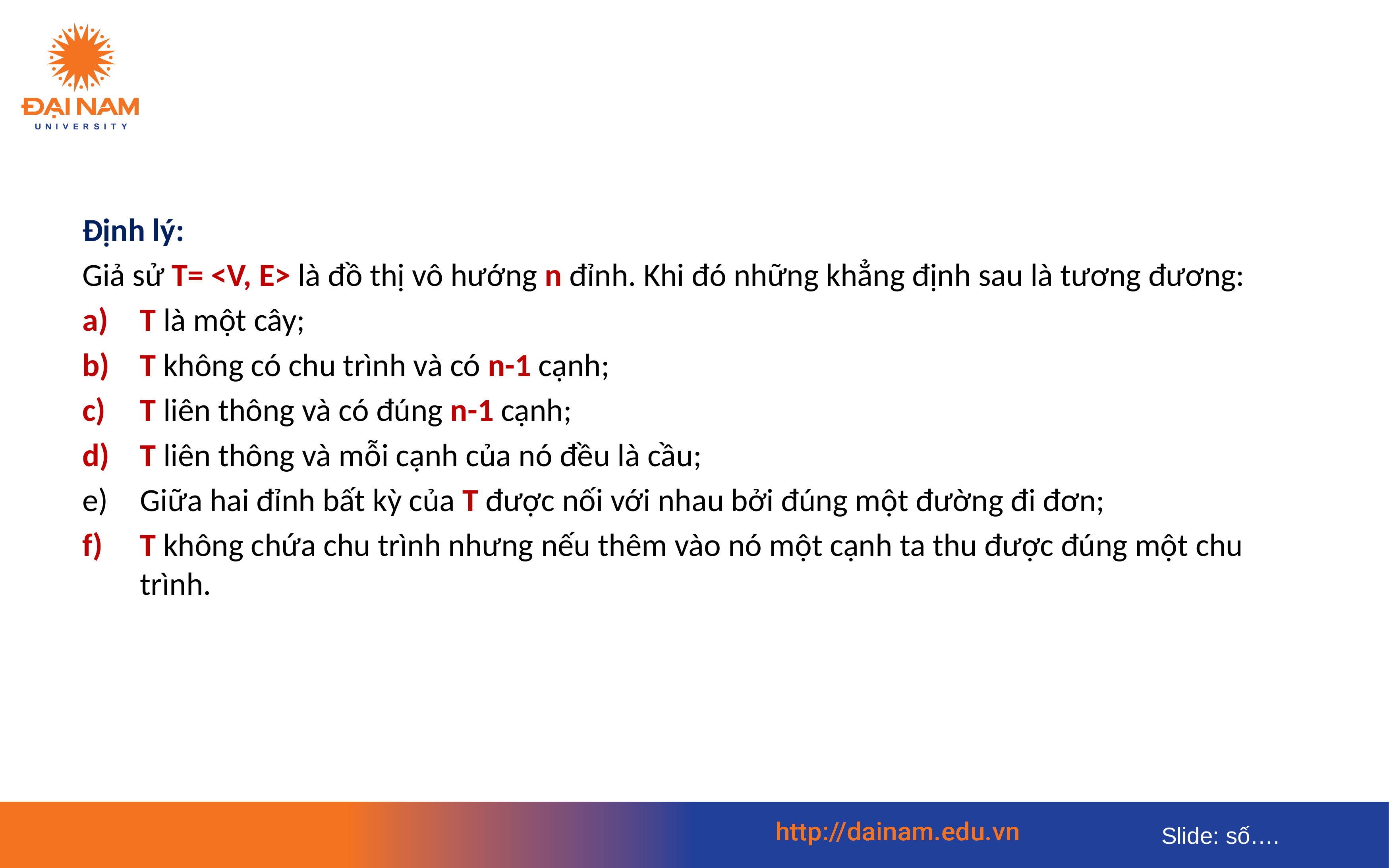

Định lý:
Giả sử T= <V, E> là đồ thị vô hướng n đỉnh. Khi đó những khẳng định sau là tương đương:
T là một cây;
T không có chu trình và có n-1 cạnh;
T liên thông và có đúng n-1 cạnh;
T liên thông và mỗi cạnh của nó đều là cầu;
Giữa hai đỉnh bất kỳ của T được nối với nhau bởi đúng một đường đi đơn;
T không chứa chu trình nhưng nếu thêm vào nó một cạnh ta thu được đúng một chu trình.
4